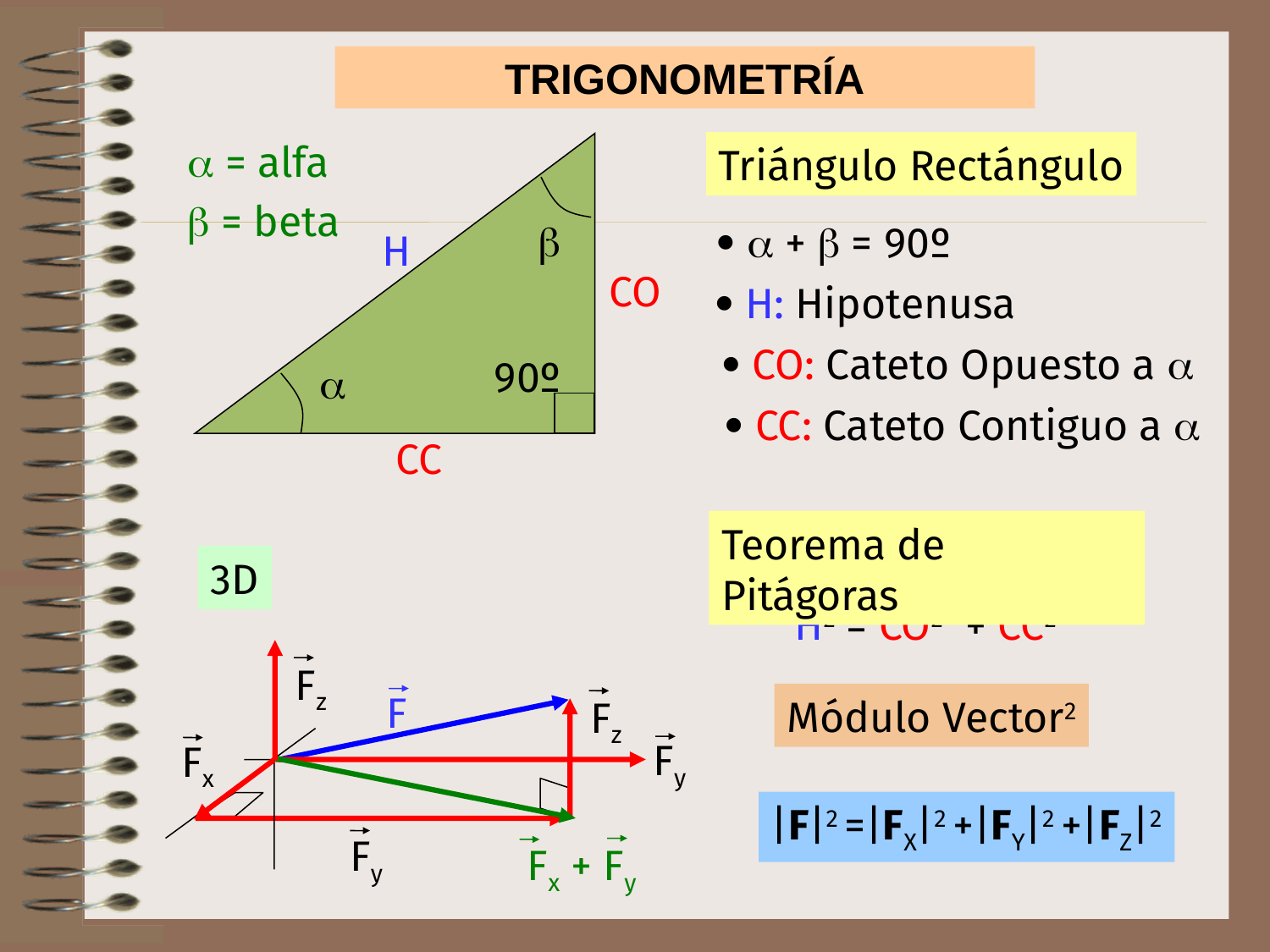

TRIGONOMETRÍA

α = alfa
Triángulo Rectángulo

β = beta
β
• α + β = 90º
H
CO
• H: Hipotenusa
• CO: Cateto Opuesto a α
90º
α

• CC: Cateto Contiguo a α

CC
Teorema de Pitágoras
3D
F

Fx

H2 = CO2  + CC2

Fz

Módulo Vector2
Fz

Fy

Fx + Fy

|F|2 =|FX|2 +|FY|2 +|FZ|2

Fy